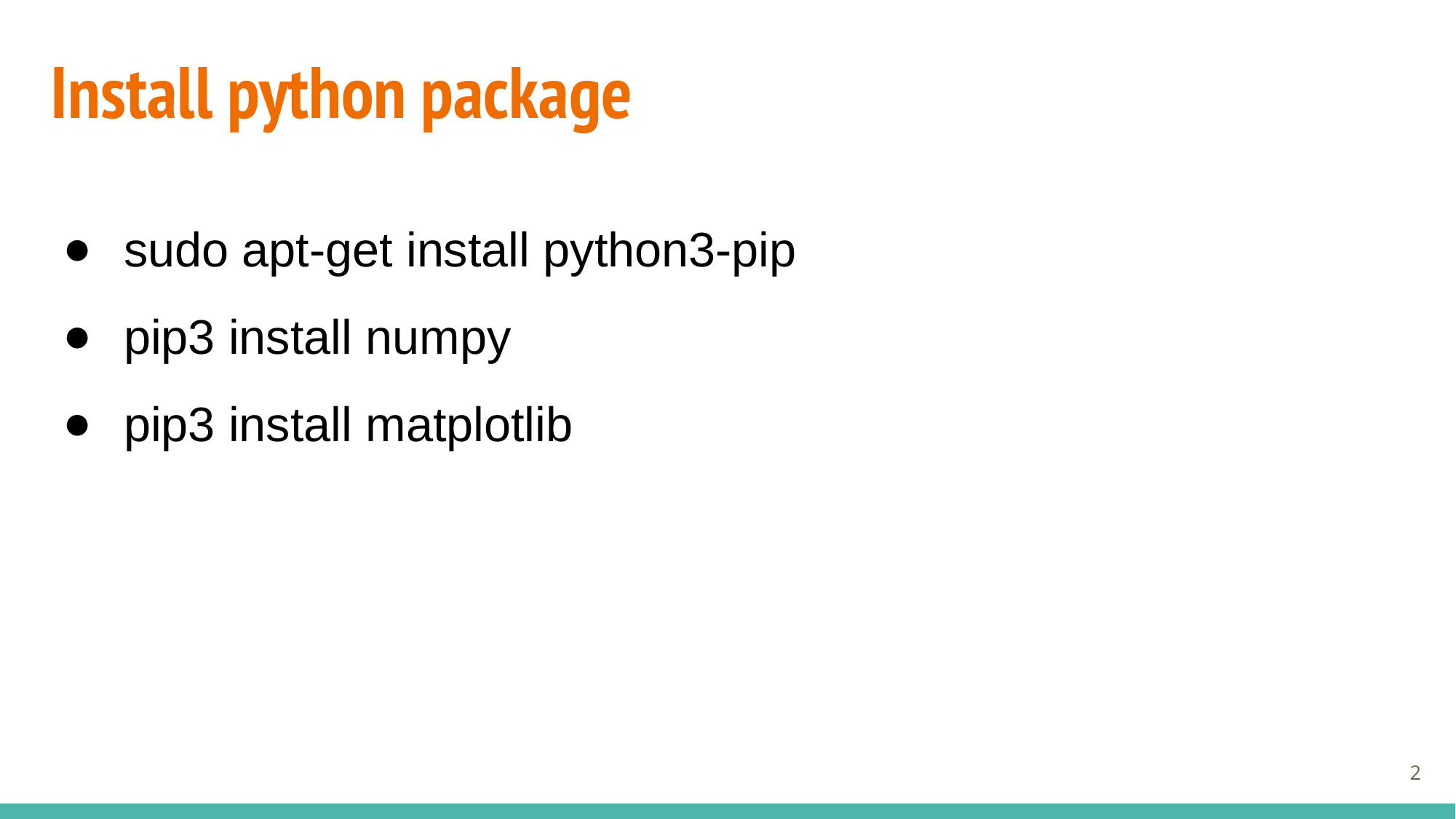

# Install python package
sudo apt-get install python3-pip
pip3 install numpy
pip3 install matplotlib

2